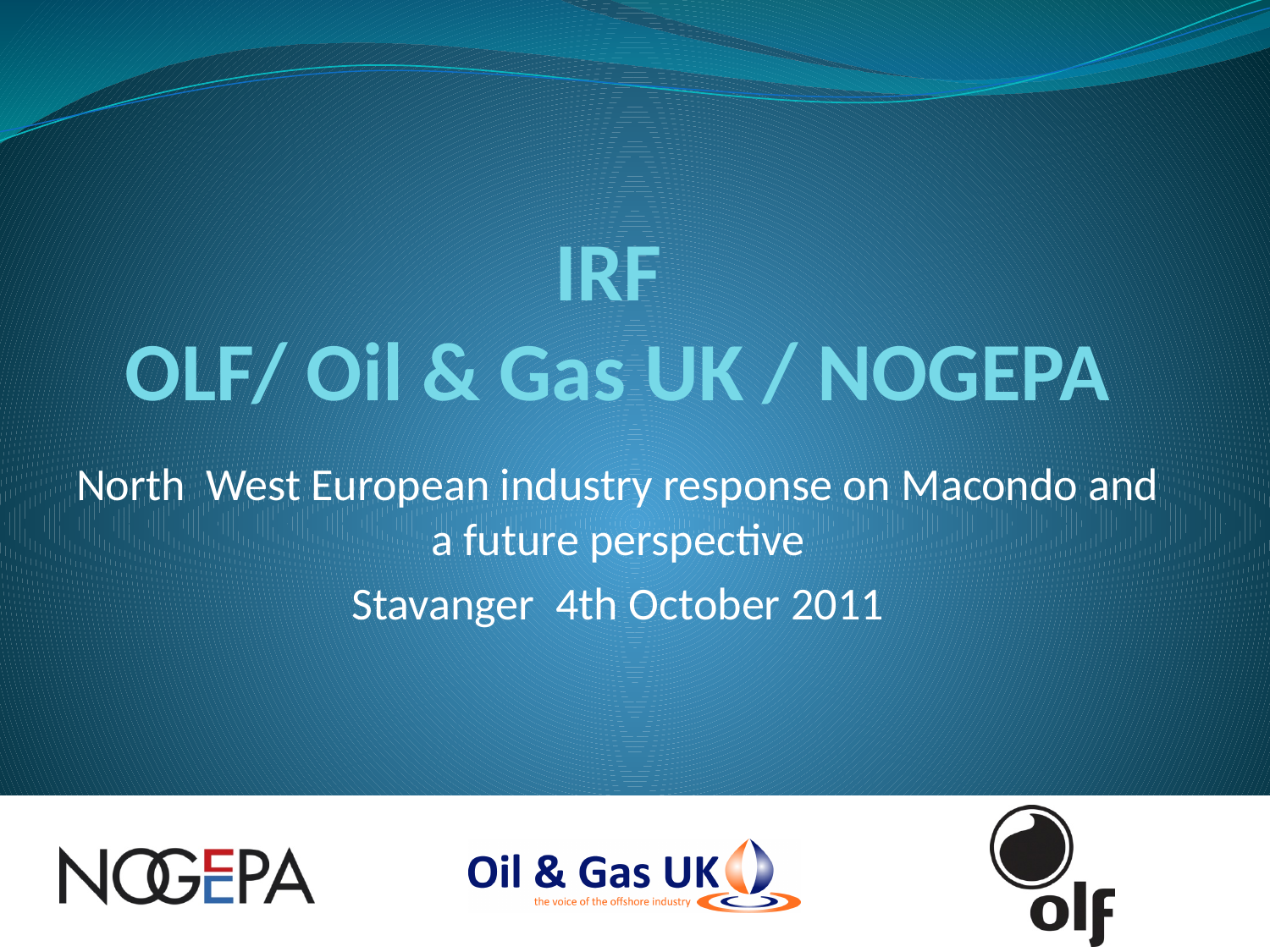

# IRF OLF/ Oil & Gas UK / NOGEPA
North  West European industry response on Macondo and a future perspective
Stavanger  4th October 2011
1